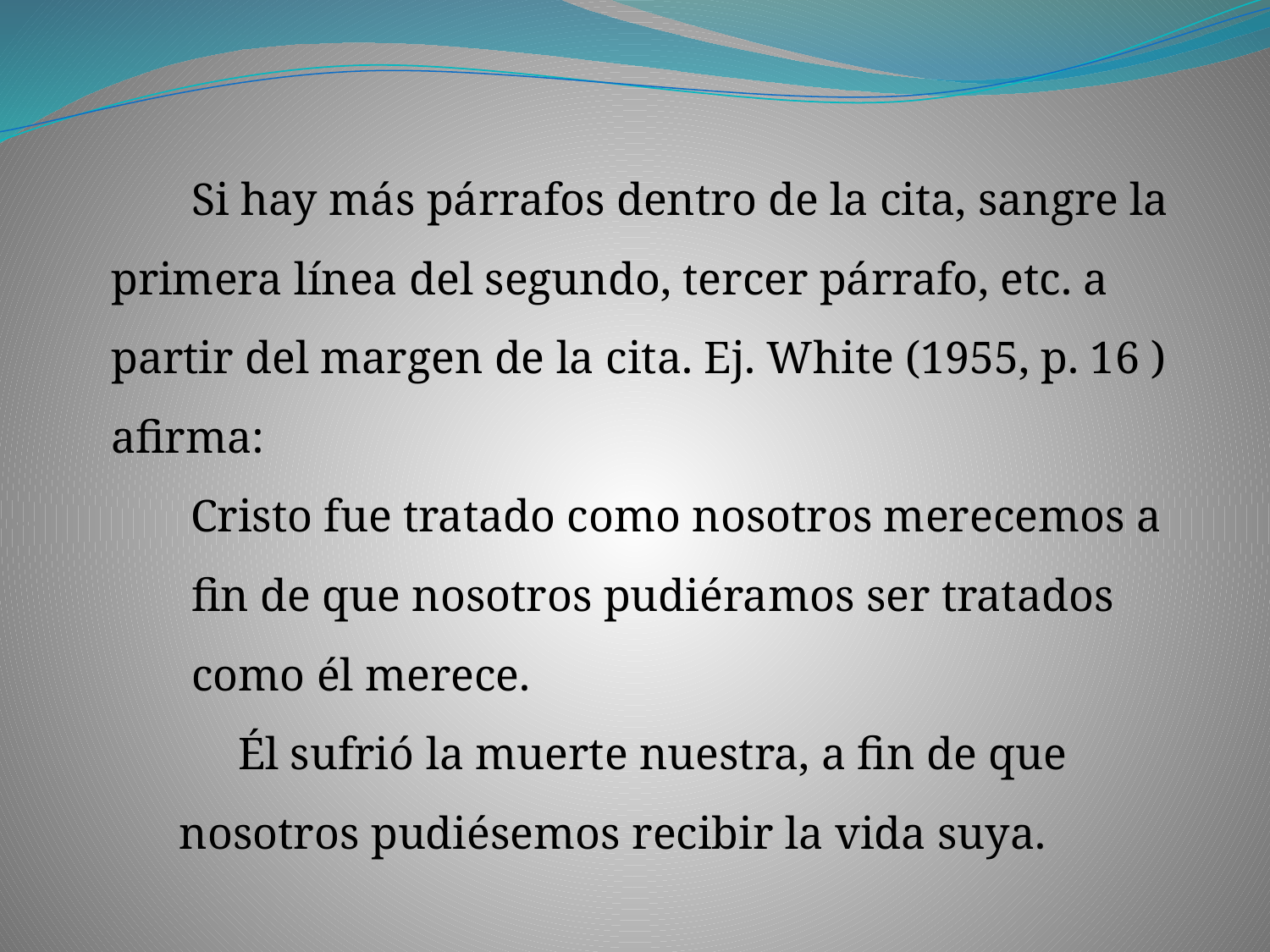

Si hay más párrafos dentro de la cita, sangre la primera línea del segundo, tercer párrafo, etc. a partir del margen de la cita. Ej. White (1955, p. 16 ) afirma:
Cristo fue tratado como nosotros merecemos a fin de que nosotros pudiéramos ser tratados como él merece.
    Él sufrió la muerte nuestra, a fin de que  nosotros pudiésemos recibir la vida suya.